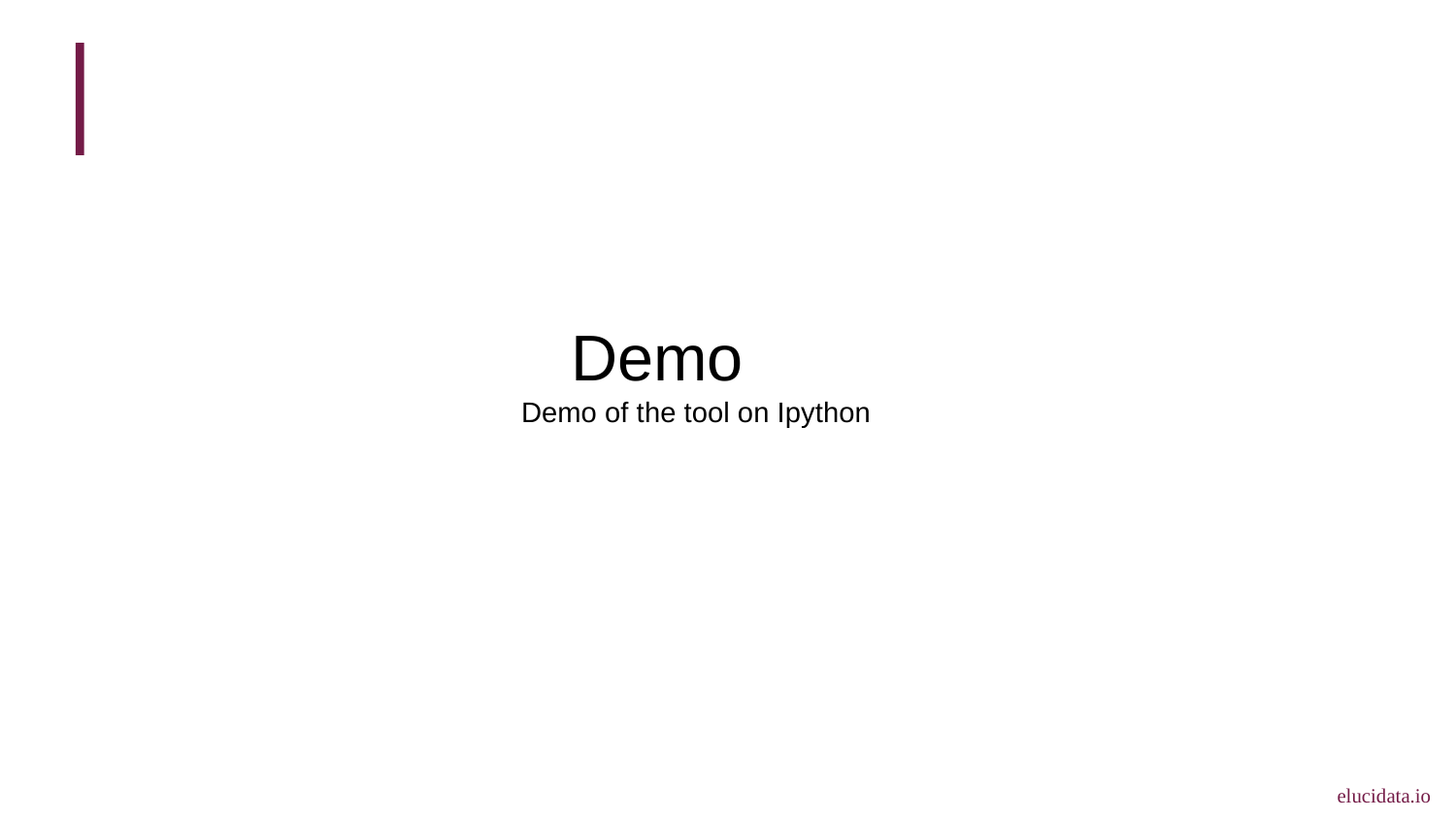

Demo
            Demo of the tool on Ipython

elucidata.io